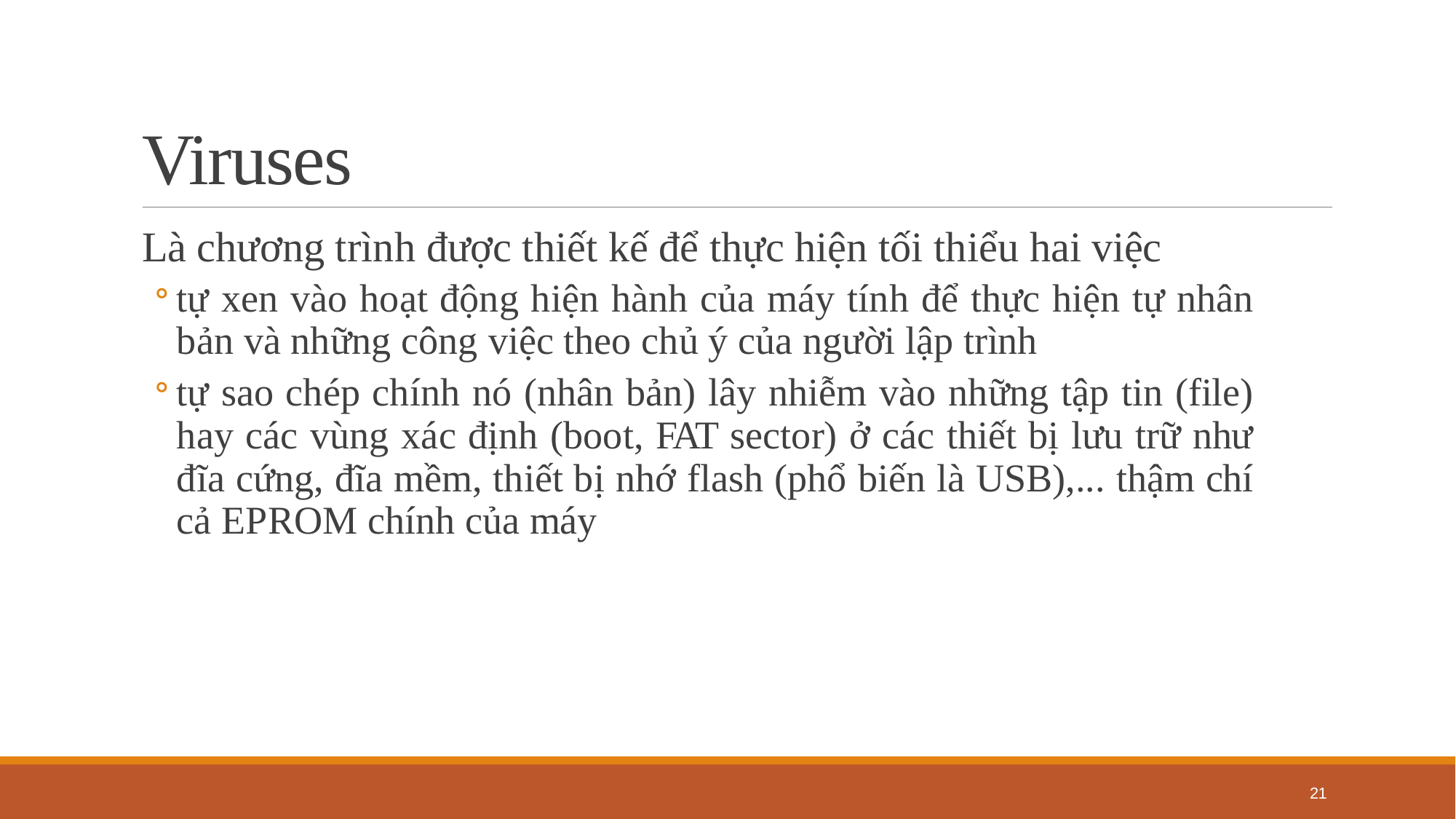

# Viruses
Là chương trình được thiết kế để thực hiện tối thiểu hai việc
tự xen vào hoạt động hiện hành của máy tính để thực hiện tự nhân bản và những công việc theo chủ ý của người lập trình
tự sao chép chính nó (nhân bản) lây nhiễm vào những tập tin (file) hay các vùng xác định (boot, FAT sector) ở các thiết bị lưu trữ như đĩa cứng, đĩa mềm, thiết bị nhớ flash (phổ biến là USB),... thậm chí cả EPROM chính của máy
21